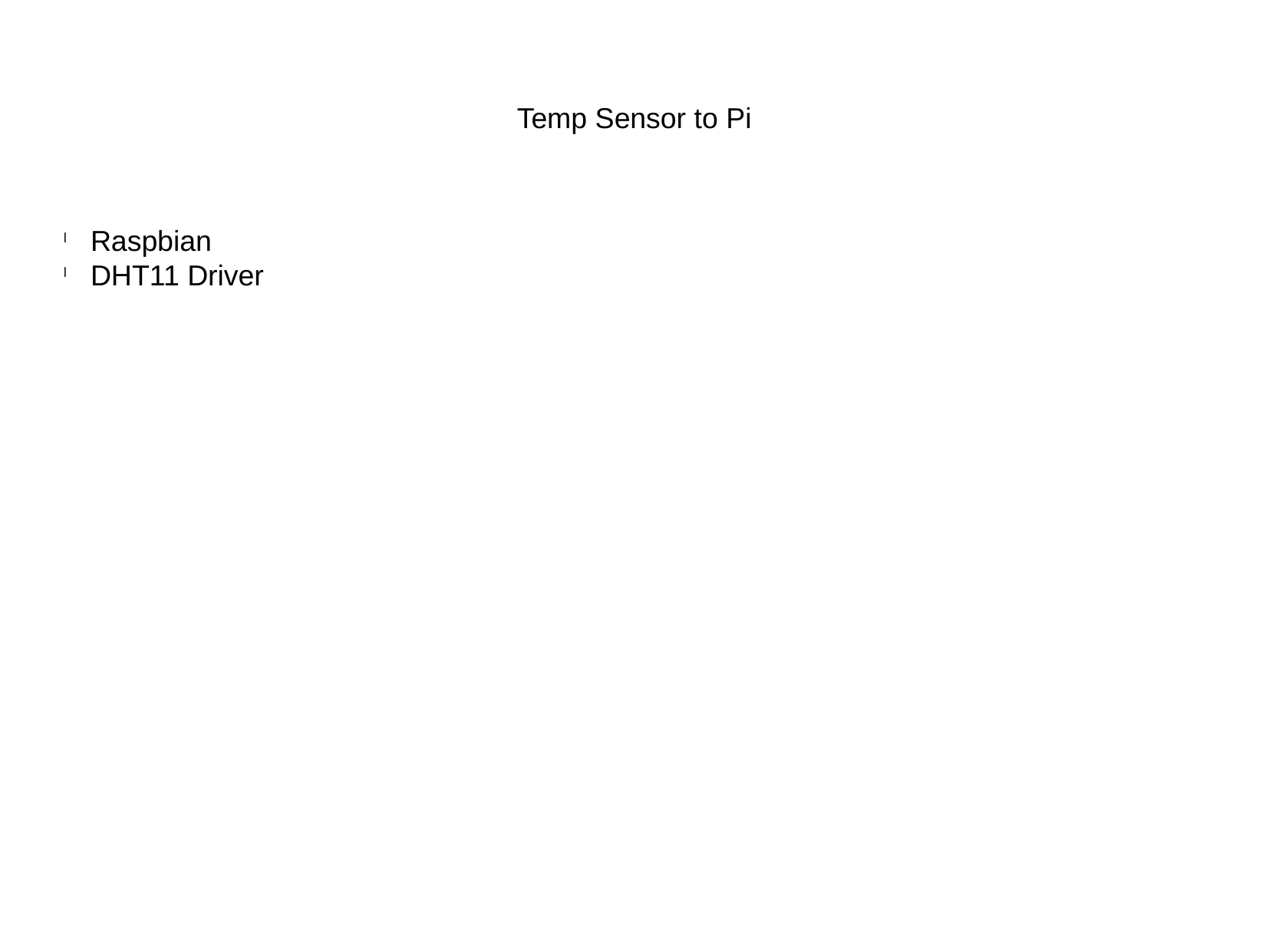

Temp Sensor to Pi
Raspbian
DHT11 Driver